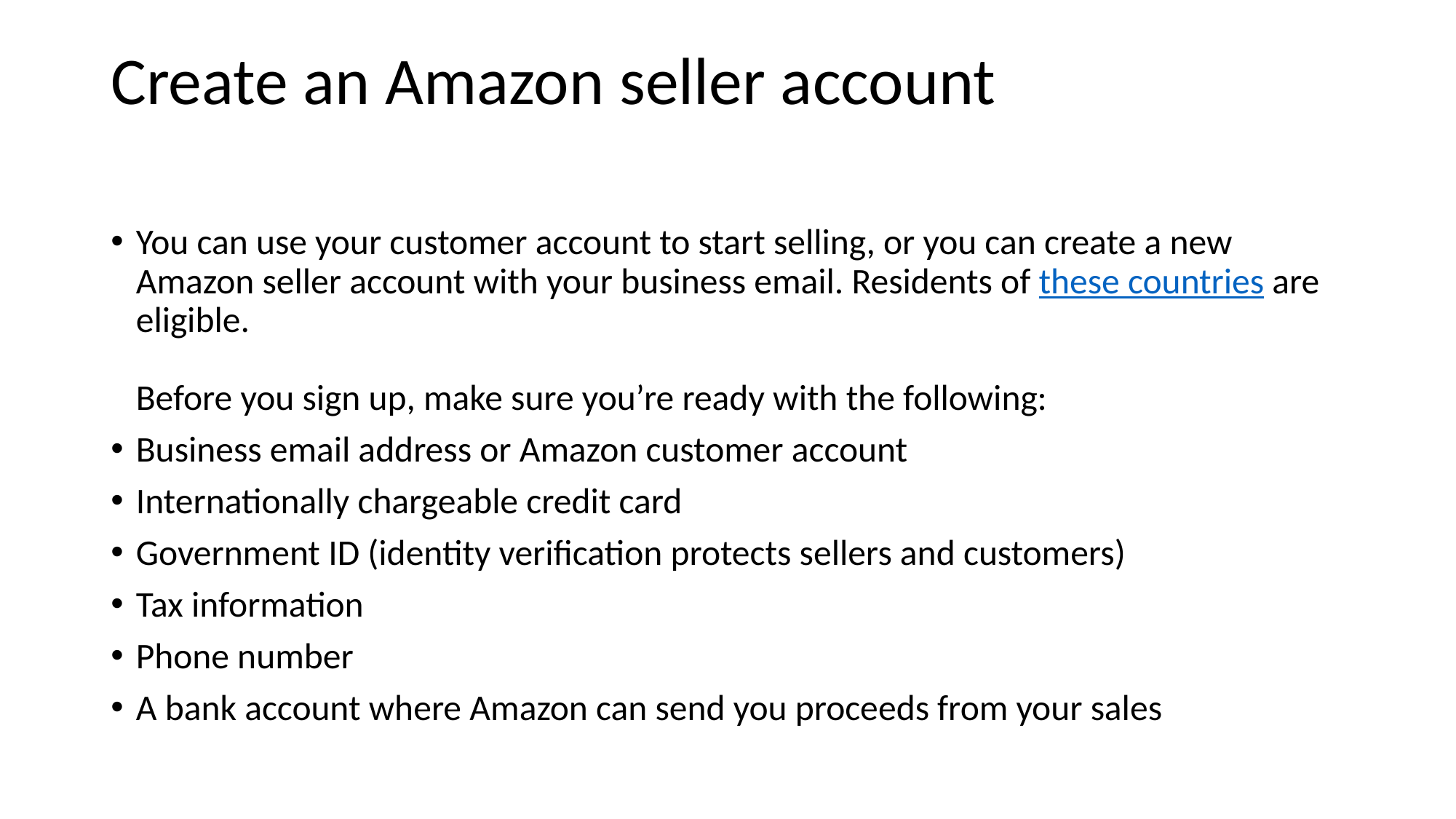

# Create an Amazon seller account
You can use your customer account to start selling, or you can create a new Amazon seller account with your business email. Residents of these countries are eligible.
Before you sign up, make sure you’re ready with the following:
Business email address or Amazon customer account
Internationally chargeable credit card
Government ID (identity verification protects sellers and customers)
Tax information
Phone number
A bank account where Amazon can send you proceeds from your sales